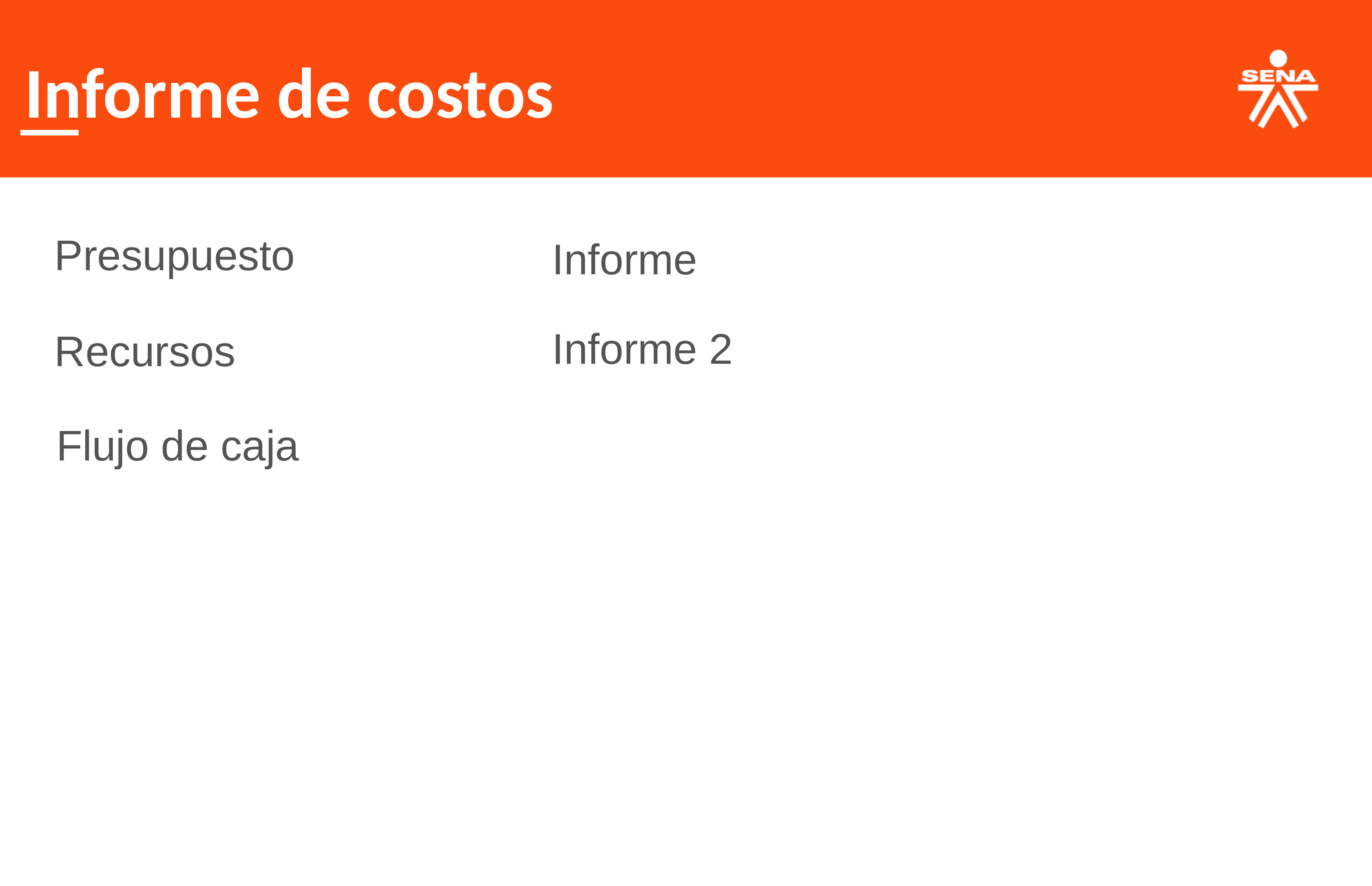

Informe de costos

Presupuesto

Informe

Informe 2
Recursos

Flujo de caja